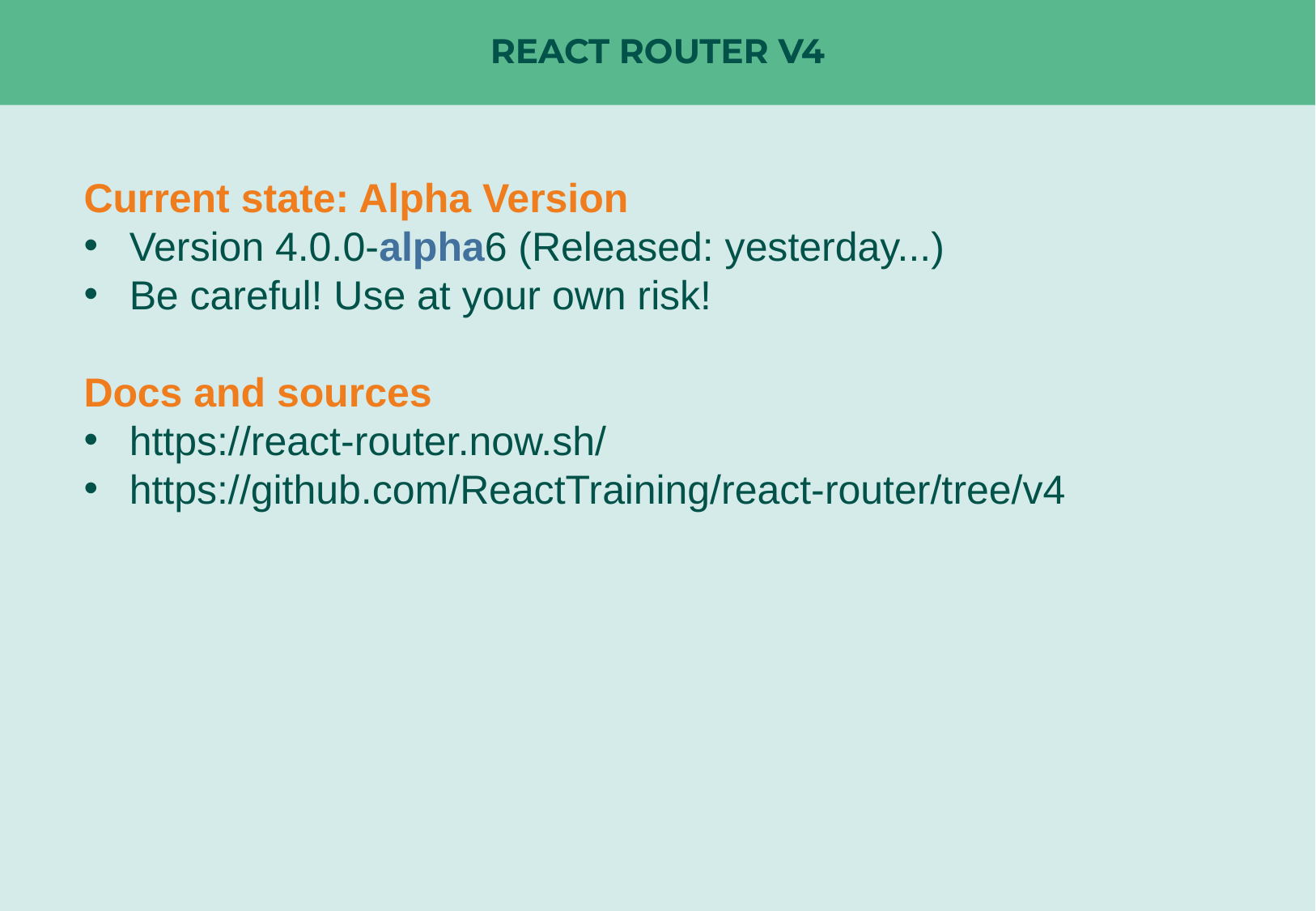

# React Router v4
Current state: Alpha Version
Version 4.0.0-alpha6 (Released: yesterday...)
Be careful! Use at your own risk!

Docs and sources
https://react-router.now.sh/
https://github.com/ReactTraining/react-router/tree/v4